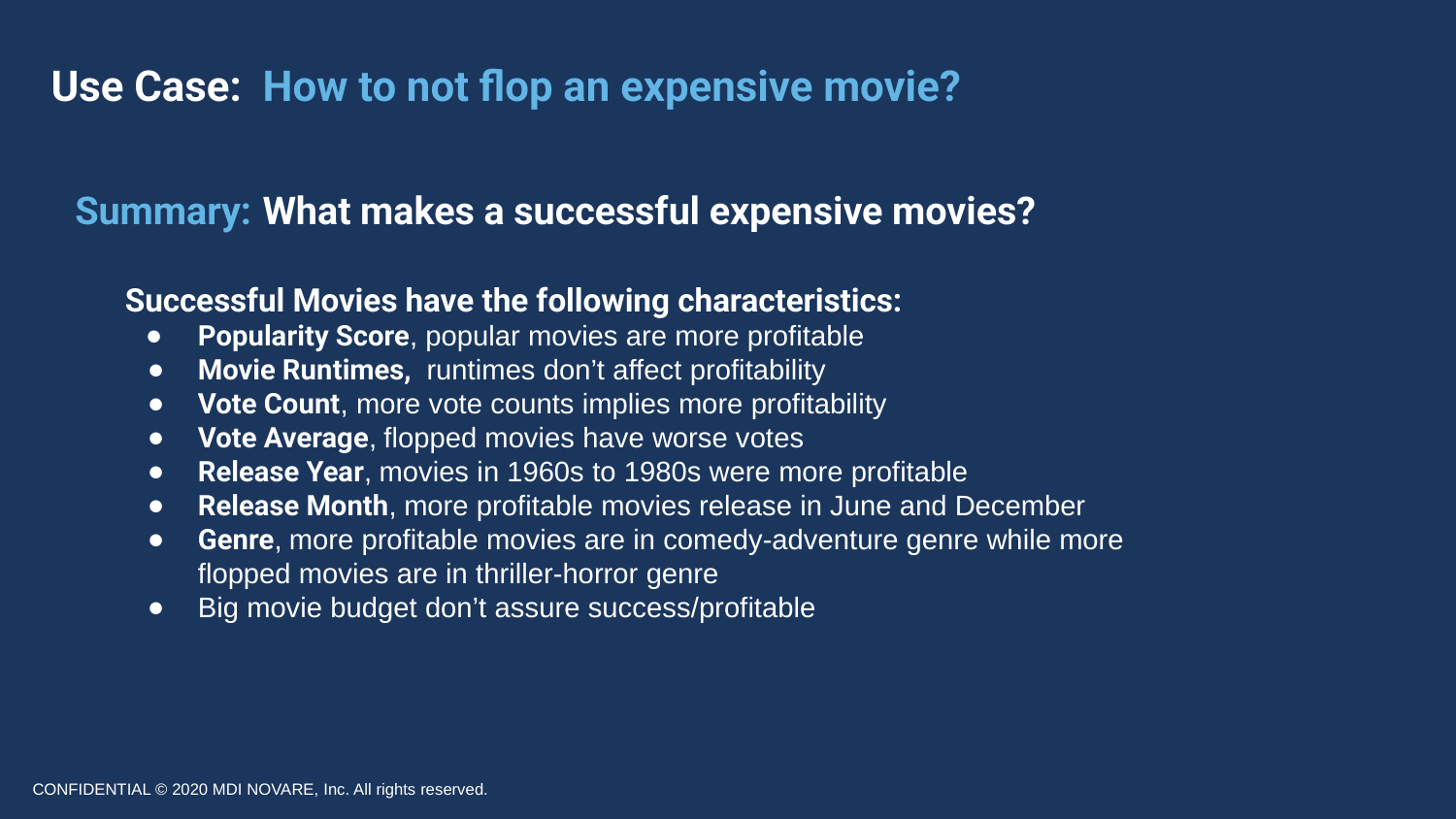

Use Case:  How to not flop an expensive movie?

Summary: What makes a successful expensive movies?

Successful Movies have the following characteristics:
Popularity Score, popular movies are more profitable
Movie Runtimes,  runtimes don’t affect profitability
Vote Count, more vote counts implies more profitability
Vote Average, flopped movies have worse votes
Release Year, movies in 1960s to 1980s were more profitable
Release Month, more profitable movies release in June and December
Genre, more profitable movies are in comedy-adventure genre while more flopped movies are in thriller-horror genre
Big movie budget don’t assure success/profitable

CONFIDENTIAL © 2020 MDI NOVARE, Inc. All rights reserved.